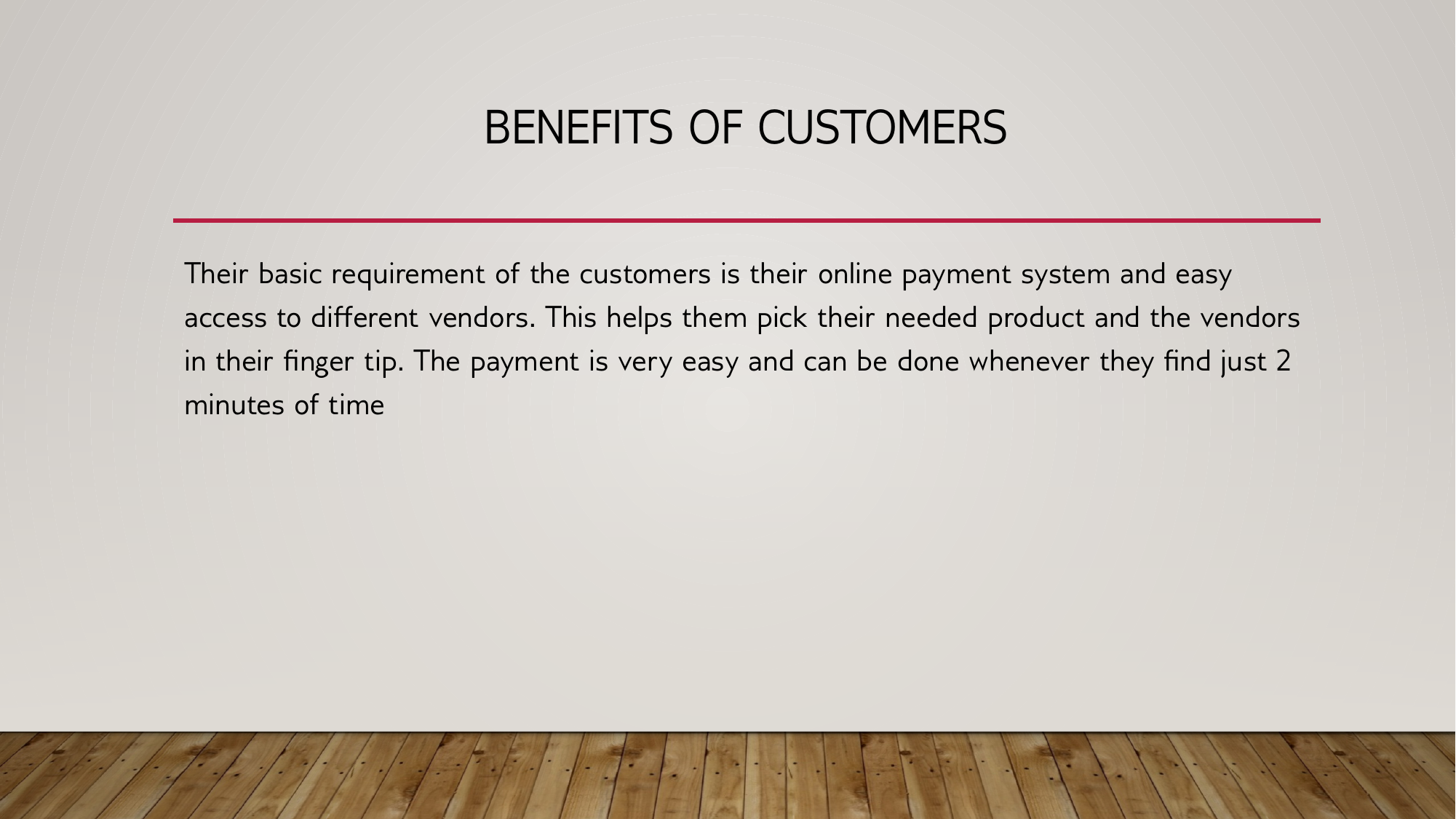

# Benefits of customers
Their basic requirement of the customers is their online payment system and easy access to different vendors. This helps them pick their needed product and the vendors in their finger tip. The payment is very easy and can be done whenever they find just 2 minutes of time